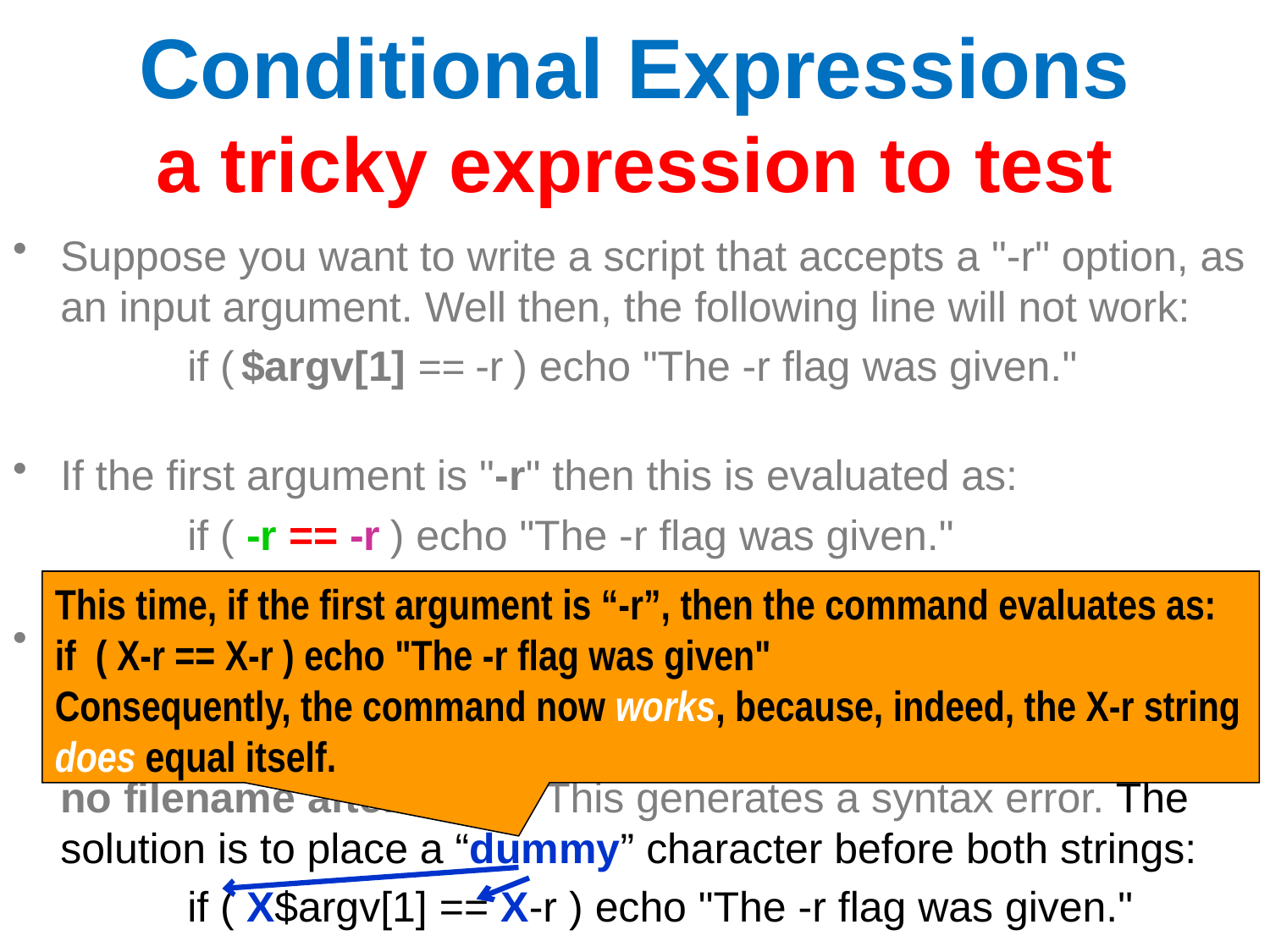

Conditional Expressions
a tricky expression to test
Suppose you want to write a script that accepts a "-r" option, as an input argument. Well then, the following line will not work:
		if ( $argv[1] == -r ) echo "The -r flag was given."
If the first argument is "-r" then this is evaluated as:
		if ( -r == -r ) echo "The -r flag was given."
The C-shell thinks you meant to use a file operator, and so it tests the file named "==" to see if it is readable. Then it sees the next operator, which is again a "-r," but in this case there is no filename afterwards. This generates a syntax error. The solution is to place a “dummy” character before both strings:
		if ( X$argv[1] == X-r ) echo "The -r flag was given."
This time, if the first argument is “-r”, then the command evaluates as:
if  ( X-r == X-r ) echo "The -r flag was given"
Consequently, the command now works, because, indeed, the X-r string does equal itself.